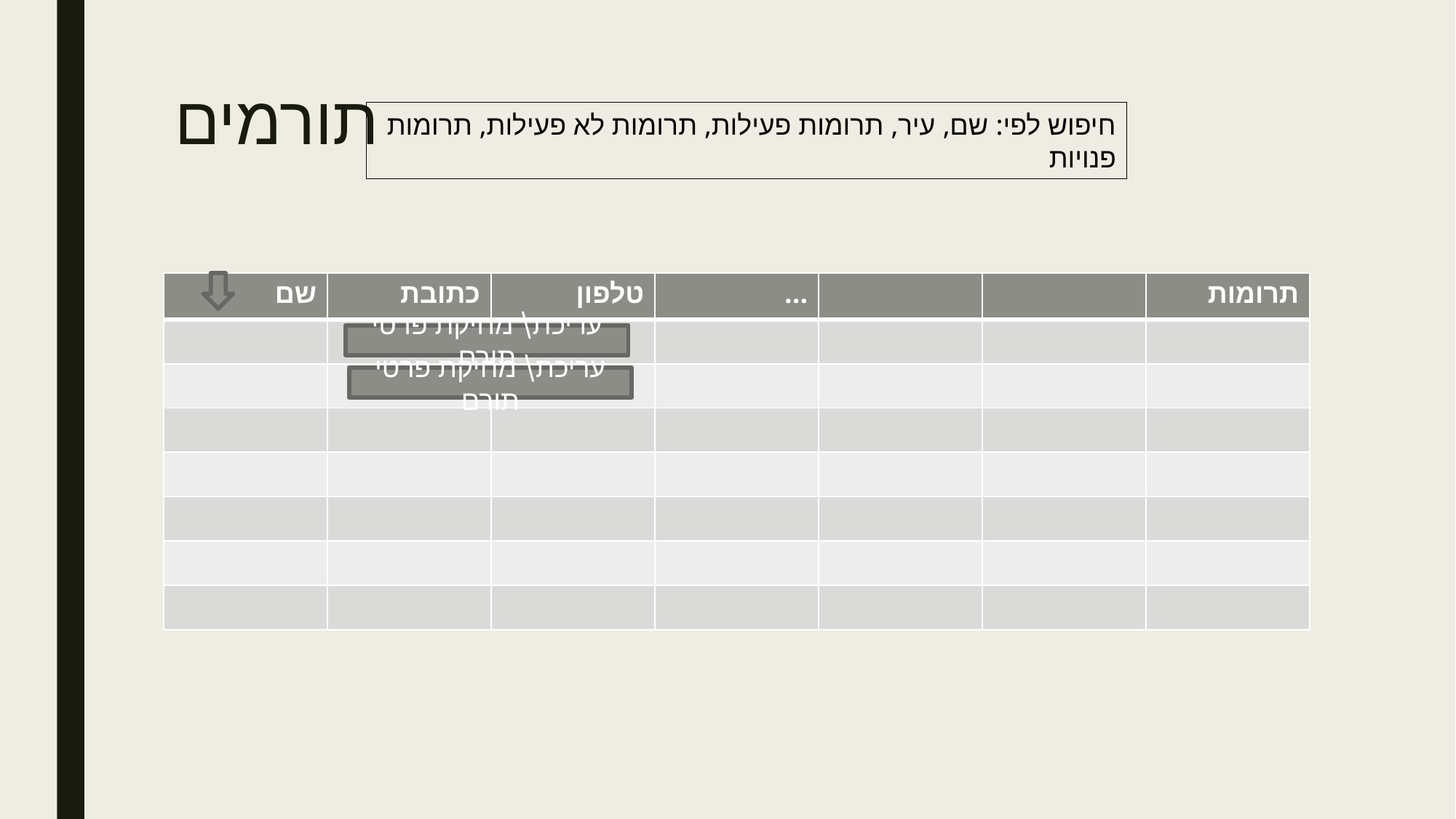

# תורמים
חיפוש לפי: שם, עיר, תרומות פעילות, תרומות לא פעילות, תרומות פנויות
| שם | כתובת | טלפון | ... |  |  | תרומות |
| --- | --- | --- | --- | --- | --- | --- |
|  |  |  |  |  |  |  |
|  |  |  |  |  |  |  |
|  |  |  |  |  |  |  |
|  |  |  |  |  |  |  |
|  |  |  |  |  |  |  |
|  |  |  |  |  |  |  |
|  |  |  |  |  |  |  |

עריכת\ מחיקת פרטי תורם
עריכת\ מחיקת פרטי תורם